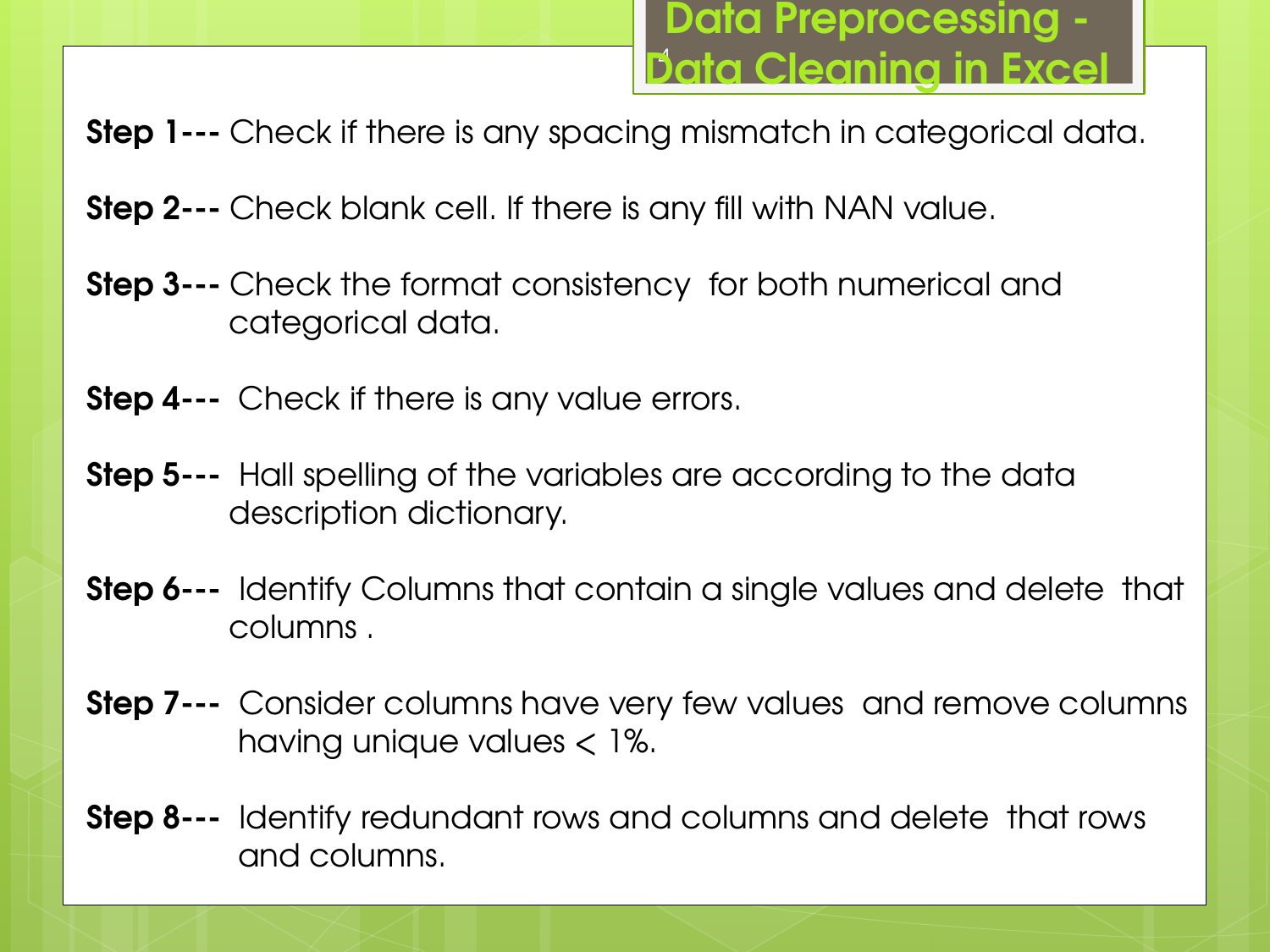

Data Preprocessing -Data Cleaning in Excel
4
Step 1--- Check if there is any spacing mismatch in categorical data.

Step 2--- Check blank cell. If there is any fill with NAN value.

Step 3--- Check the format consistency  for both numerical and
                categorical data.

Step 4---  Check if there is any value errors.

Step 5---  Hall spelling of the variables are according to the data
                description dictionary.

Step 6---  Identify Columns that contain a single values and delete  that
                columns .

Step 7---  Consider columns have very few values  and remove columns
                 having unique values < 1%.

Step 8---  Identify redundant rows and columns and delete  that rows
                 and columns.